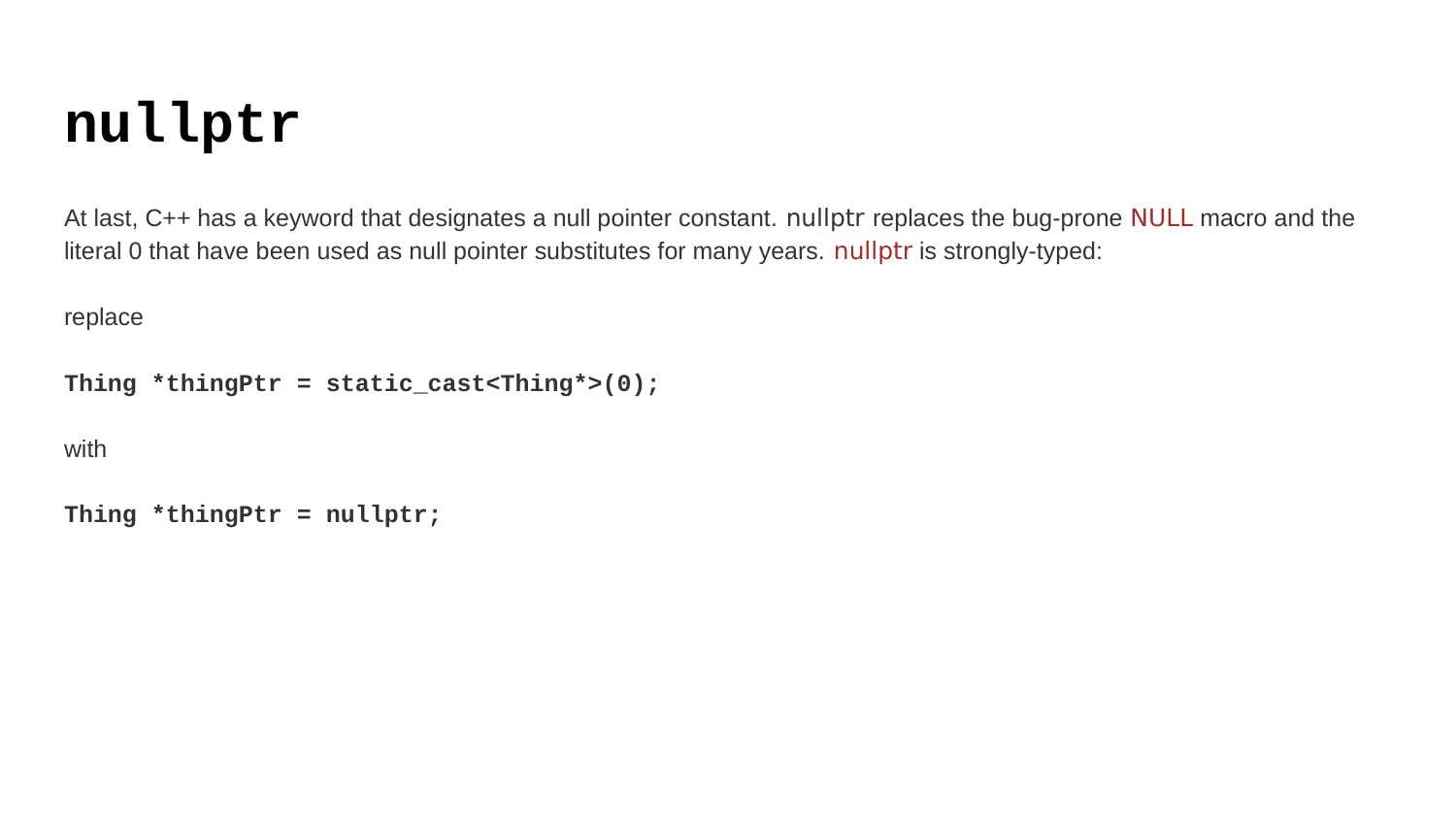

# nullptr
At last, C++ has a keyword that designates a null pointer constant. nullptr replaces the bug-prone NULL macro and the literal 0 that have been used as null pointer substitutes for many years. nullptr is strongly-typed:
replace
Thing *thingPtr = static_cast<Thing*>(0);
with
Thing *thingPtr = nullptr;